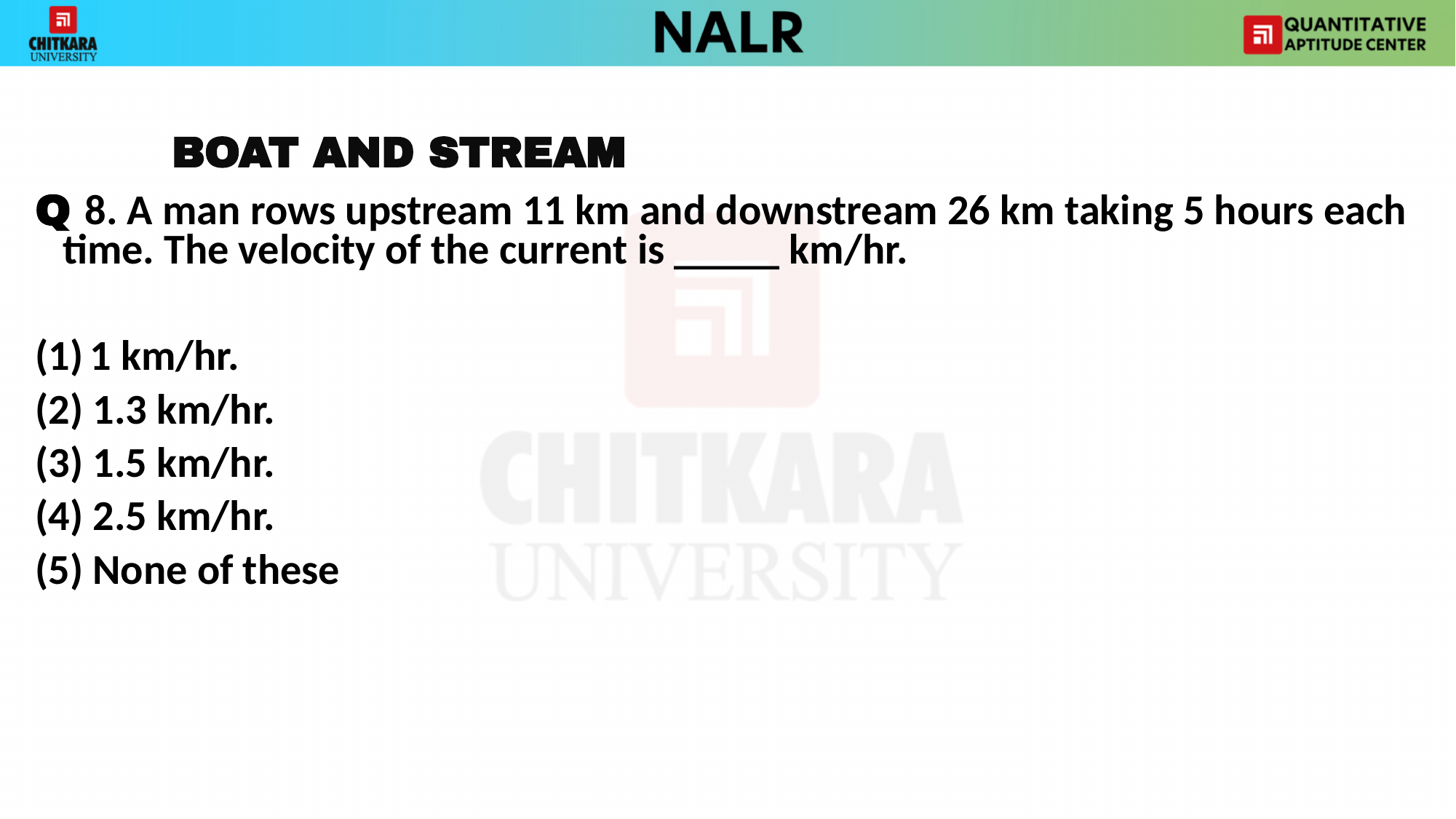

BOAT AND STREAM
Q 8. A man rows upstream 11 km and downstream 26 km taking 5 hours each time. The velocity of the current is _____ km/hr.

1 km/hr.
(2) 1.3 km/hr.
(3) 1.5 km/hr.
(4) 2.5 km/hr.
(5) None of these